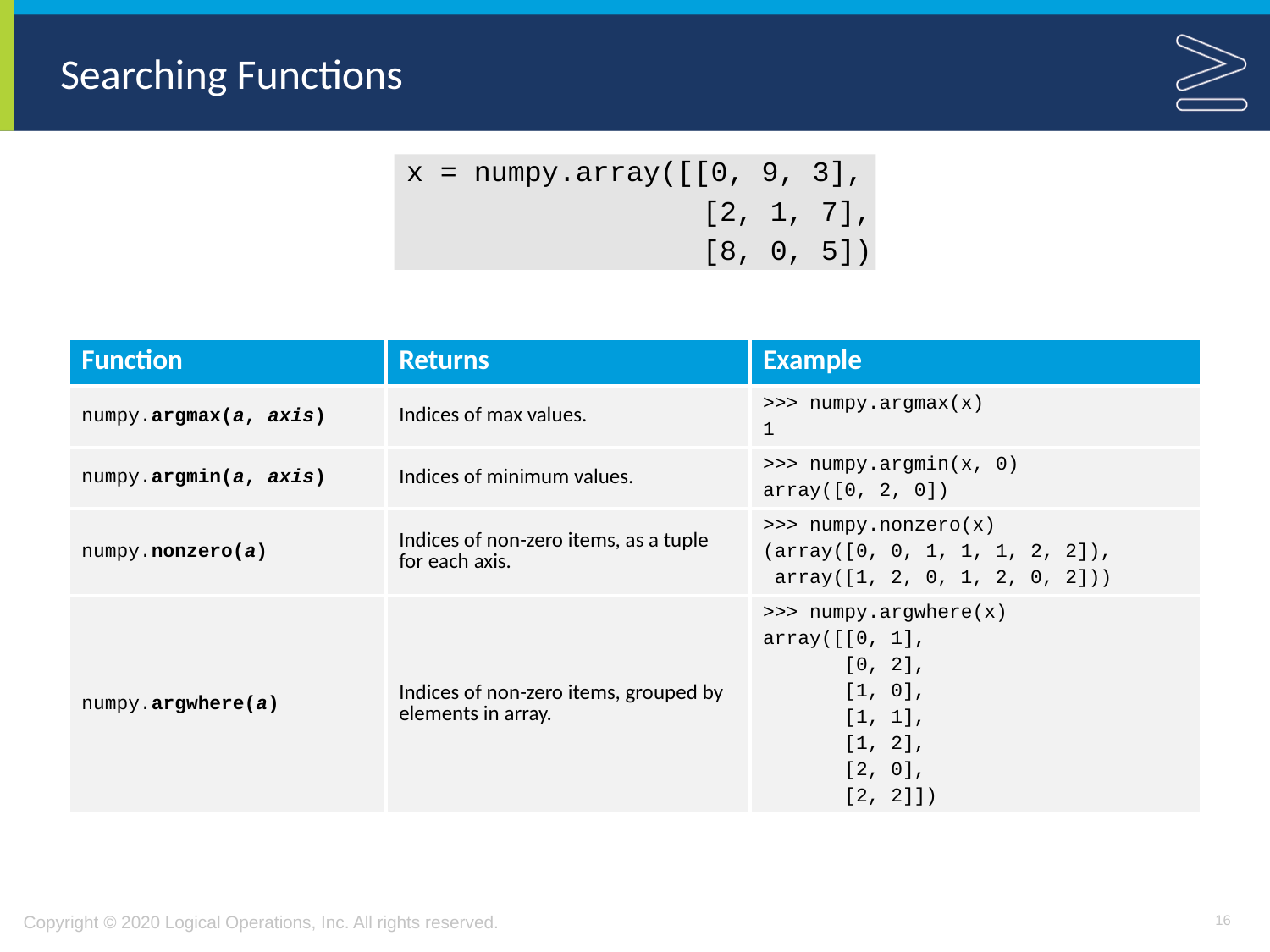

# Searching Functions
x = numpy.array([[0, 9, 3],
                  [2, 1, 7],
                  [8, 0, 5])

| Function | Returns | Example |
| --- | --- | --- |
| numpy.argmax(a, axis) | Indices of max values. | >>> numpy.argmax(x) 1 |
| numpy.argmin(a, axis) | Indices of minimum values. | >>> numpy.argmin(x, 0) array([0, 2, 0]) |
| numpy.nonzero(a) | Indices of non-zero items, as a tuple for each axis. | >>> numpy.nonzero(x) (array([0, 0, 1, 1, 1, 2, 2]), array([1, 2, 0, 1, 2, 0, 2])) |
| numpy.argwhere(a) | Indices of non-zero items, grouped by elements in array. | >>> numpy.argwhere(x) array([[0, 1], [0, 2], [1, 0], [1, 1], [1, 2], [2, 0], [2, 2]]) |
16